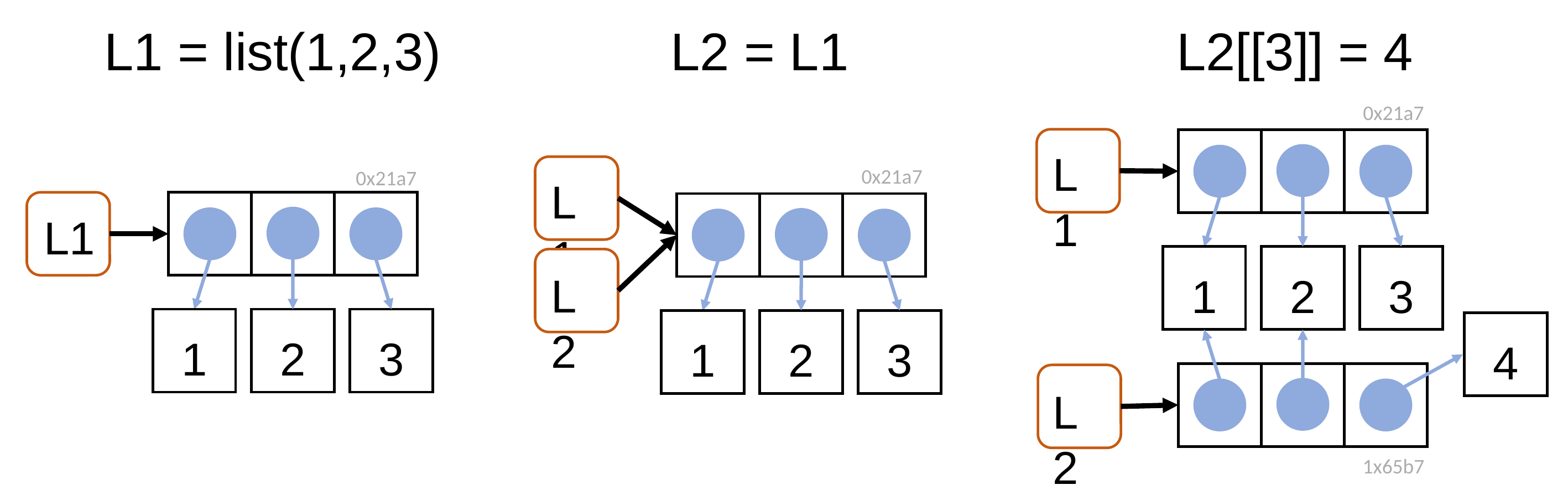

L1 = list(1,2,3)
L2 = L1
L2[[3]] = 4
0x21a7

L1

1
1
1
1
2
3
1
4

L2

1x65b7

0x21a7
L1

L2
1
1
1
1
2
3
0x21a7

L1

1
1
1
1
2
3